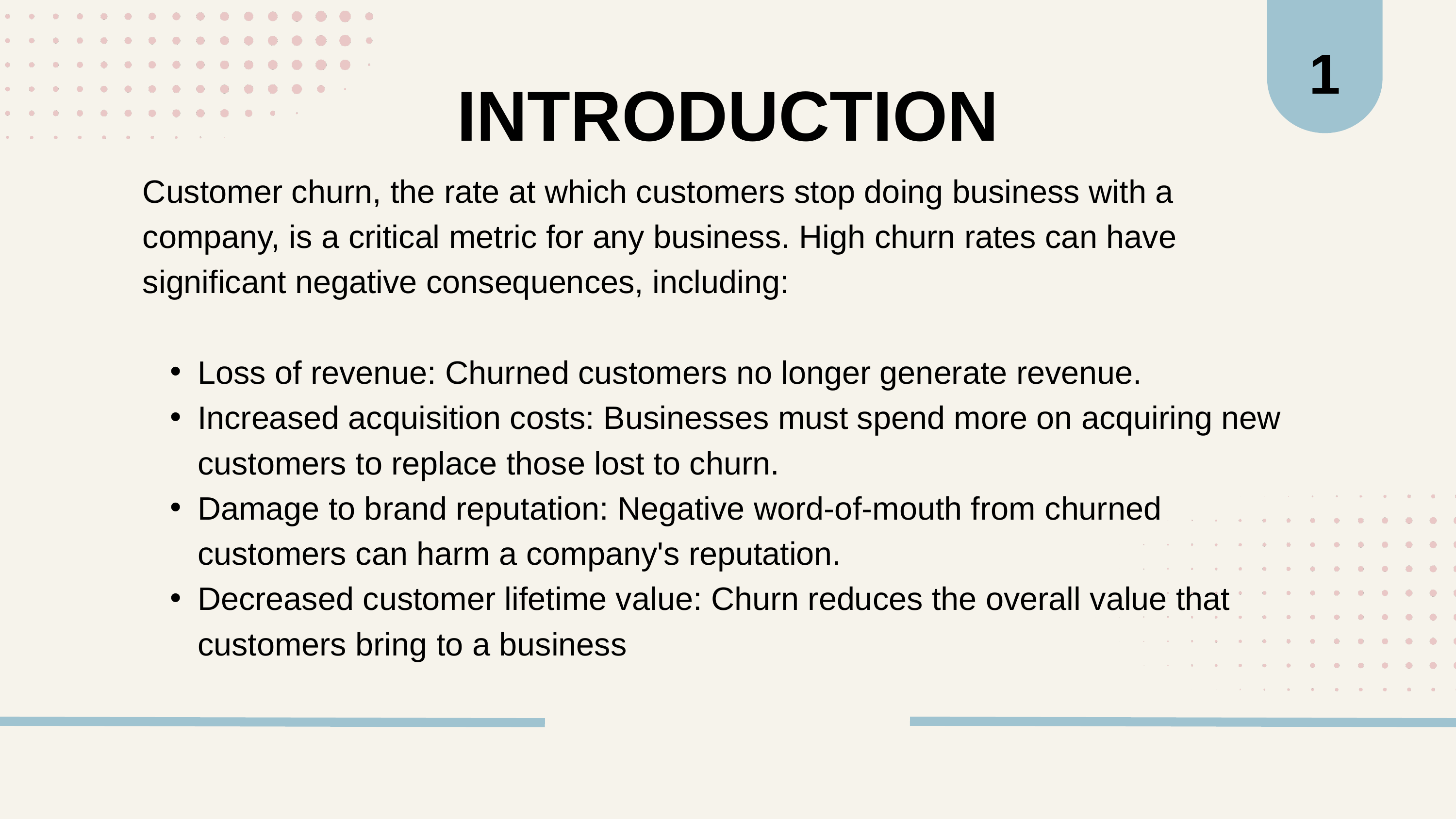

1

INTRODUCTION
Customer churn, the rate at which customers stop doing business with a company, is a critical metric for any business. High churn rates can have significant negative consequences, including:

Loss of revenue: Churned customers no longer generate revenue.
Increased acquisition costs: Businesses must spend more on acquiring new customers to replace those lost to churn.
Damage to brand reputation: Negative word-of-mouth from churned customers can harm a company's reputation.
Decreased customer lifetime value: Churn reduces the overall value that customers bring to a business